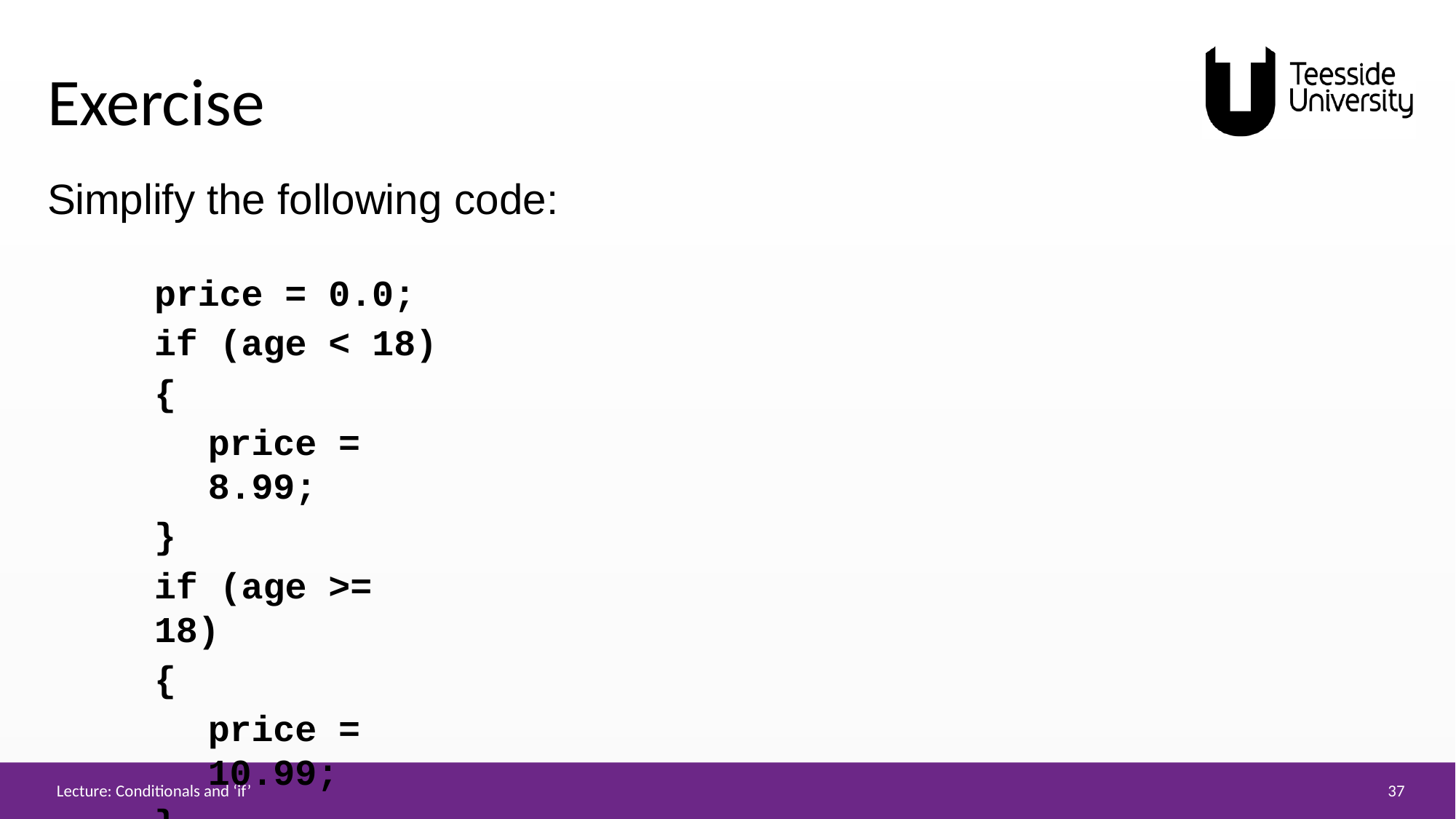

# Exercise
Simplify the following code:
price = 0.0;  if (age < 18)
{
price = 8.99;
}
if (age >= 18)
{
price = 10.99;
}
37
Lecture: Conditionals and ‘if’